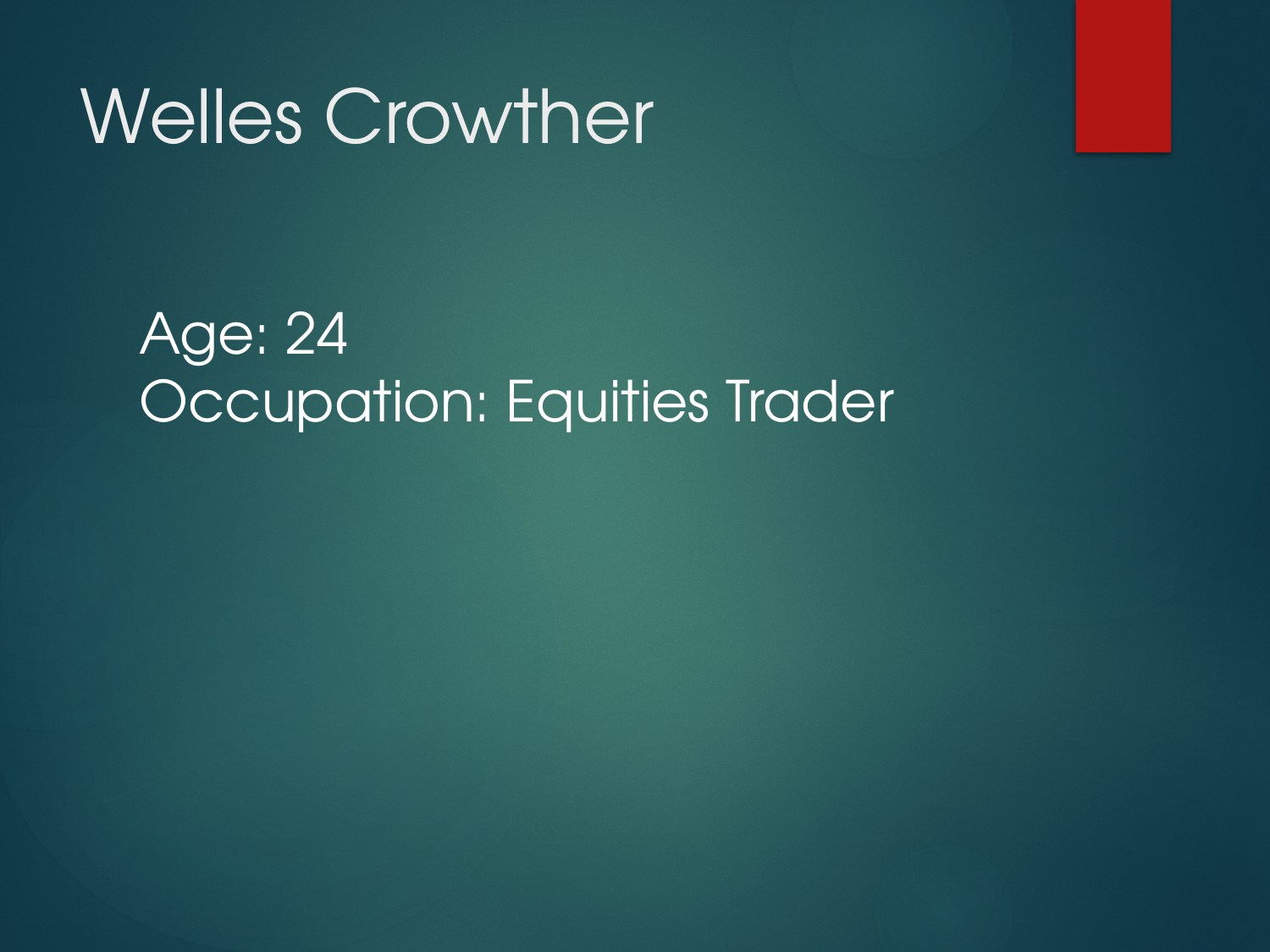

# Welles Crowther

Age: 24
Occupation: Equities Trader